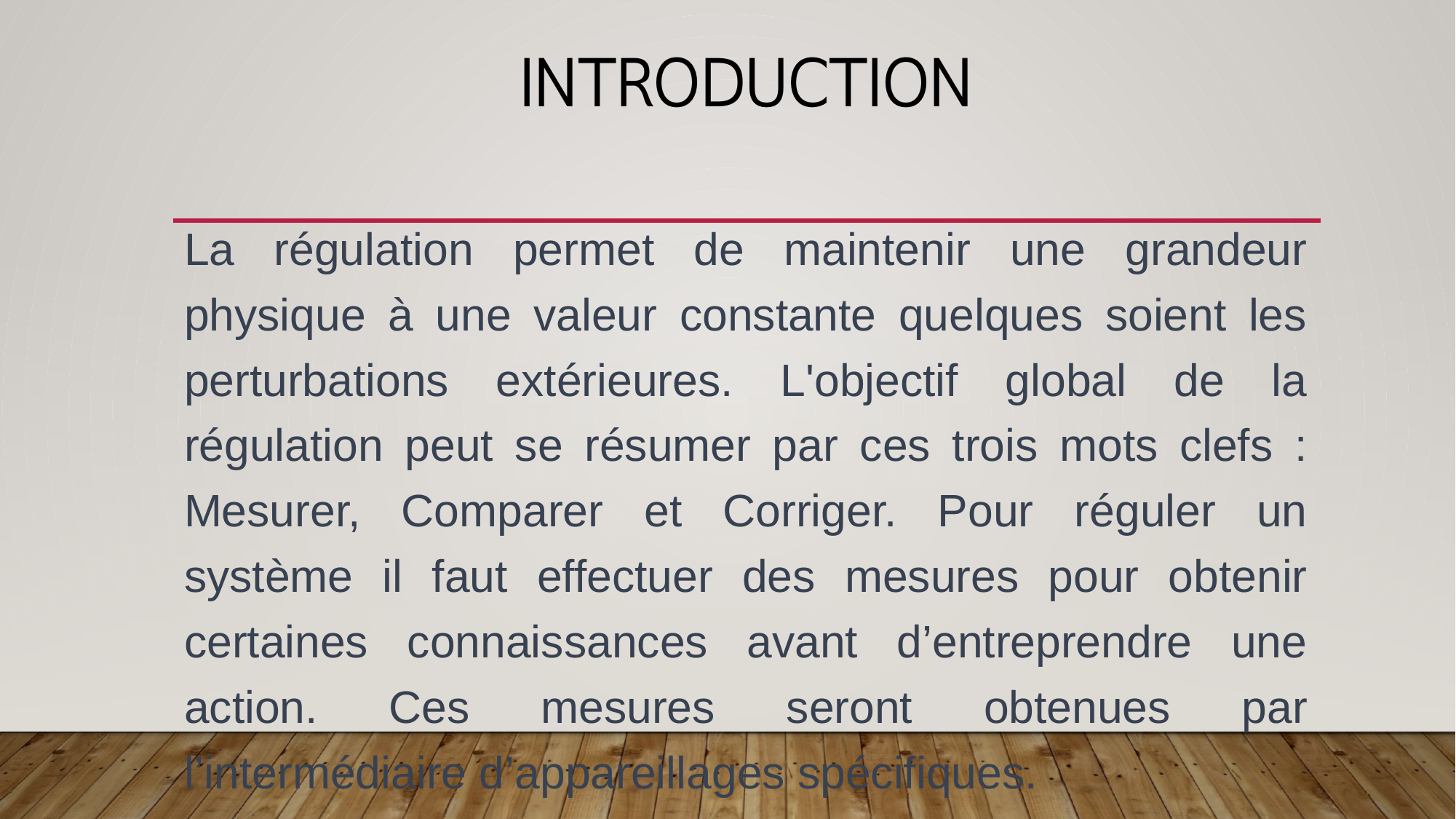

# introduction
La régulation permet de maintenir une grandeur physique à une valeur constante quelques soient les perturbations extérieures. L'objectif global de la régulation peut se résumer par ces trois mots clefs : Mesurer, Comparer et Corriger. Pour réguler un système il faut effectuer des mesures pour obtenir certaines connaissances avant d’entreprendre une action. Ces mesures seront obtenues par l’intermédiaire d’appareillages spécifiques.